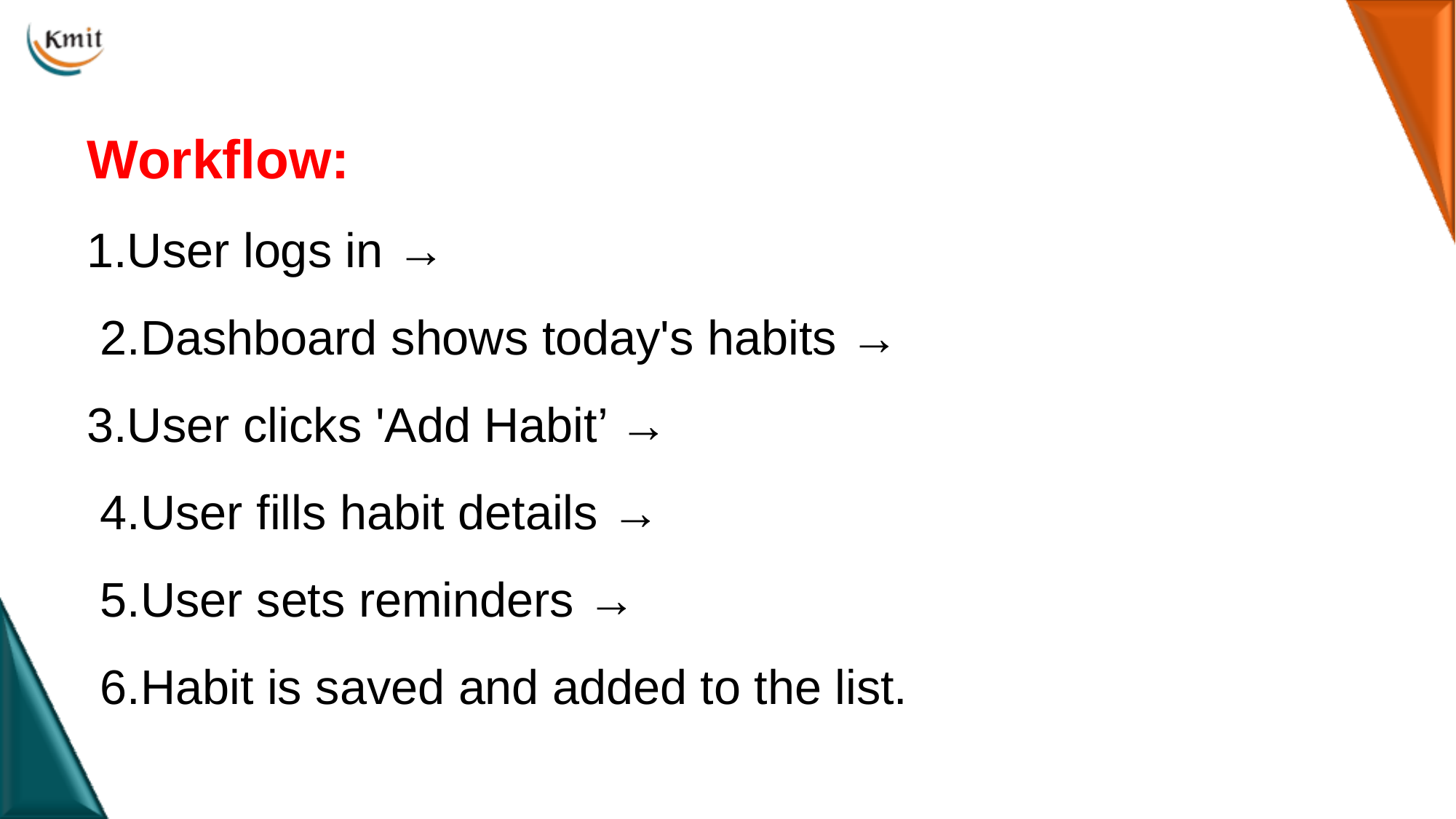

Workflow:
1.User logs in →
 2.Dashboard shows today's habits →
3.User clicks 'Add Habit’ →
 4.User fills habit details →
 5.User sets reminders →
 6.Habit is saved and added to the list.